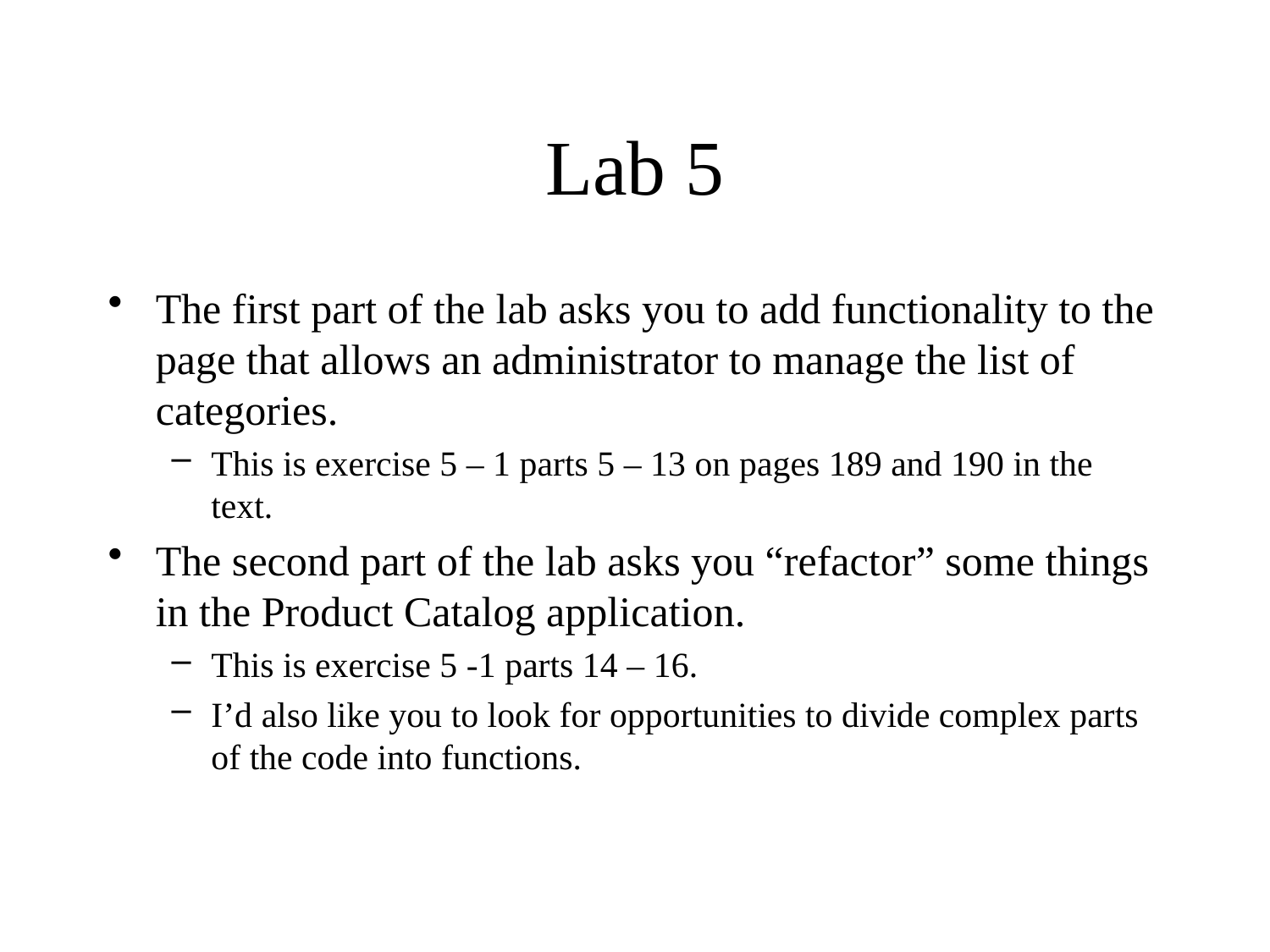

# Lab 5
The first part of the lab asks you to add functionality to the page that allows an administrator to manage the list of categories.
This is exercise 5 – 1 parts 5 – 13 on pages 189 and 190 in the text.
The second part of the lab asks you “refactor” some things in the Product Catalog application.
This is exercise 5 -1 parts 14 – 16.
I’d also like you to look for opportunities to divide complex parts of the code into functions.